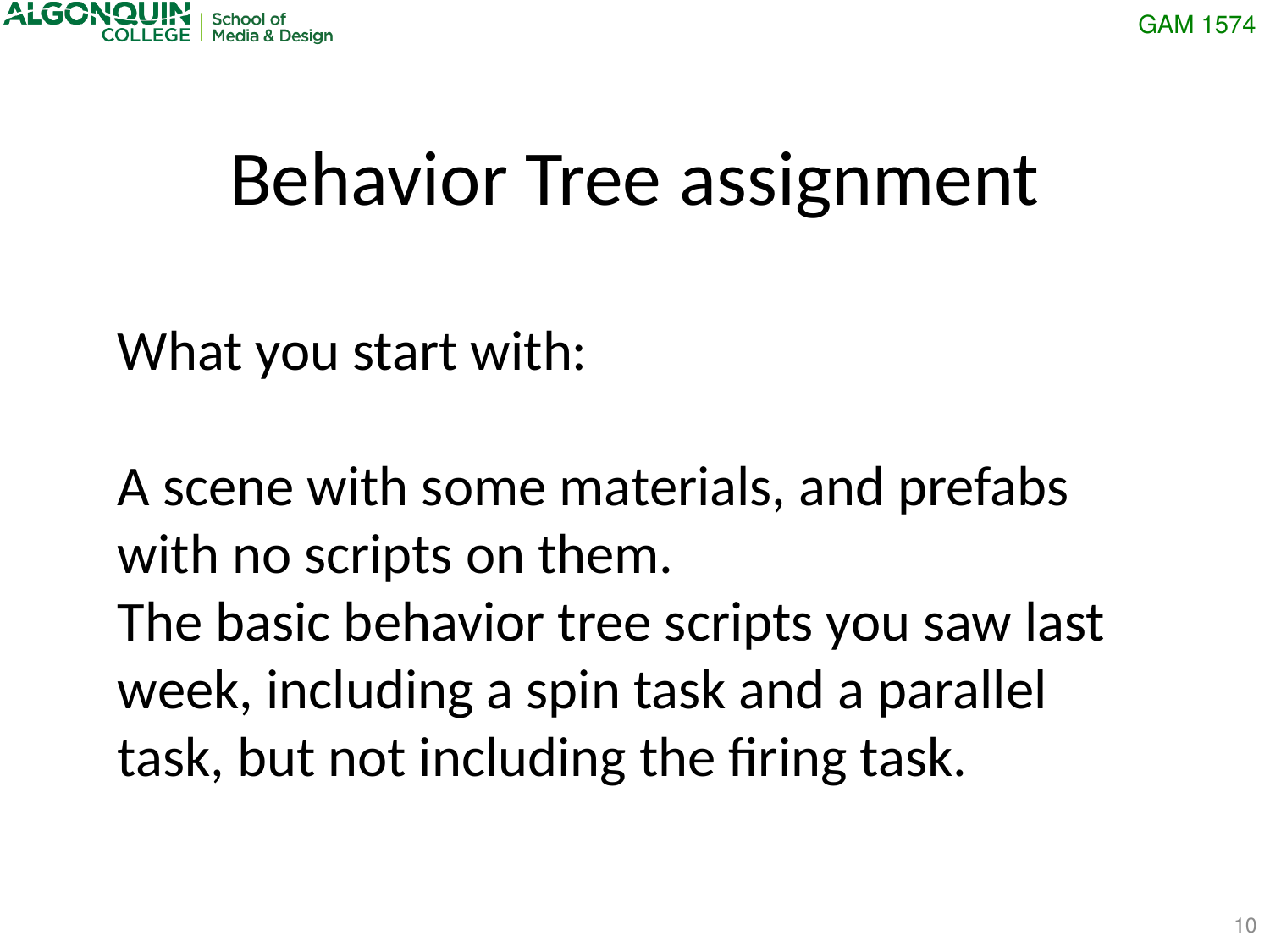

Behavior Tree assignment

What you start with:

A scene with some materials, and prefabs with no scripts on them.
The basic behavior tree scripts you saw last week, including a spin task and a parallel task, but not including the firing task.
10